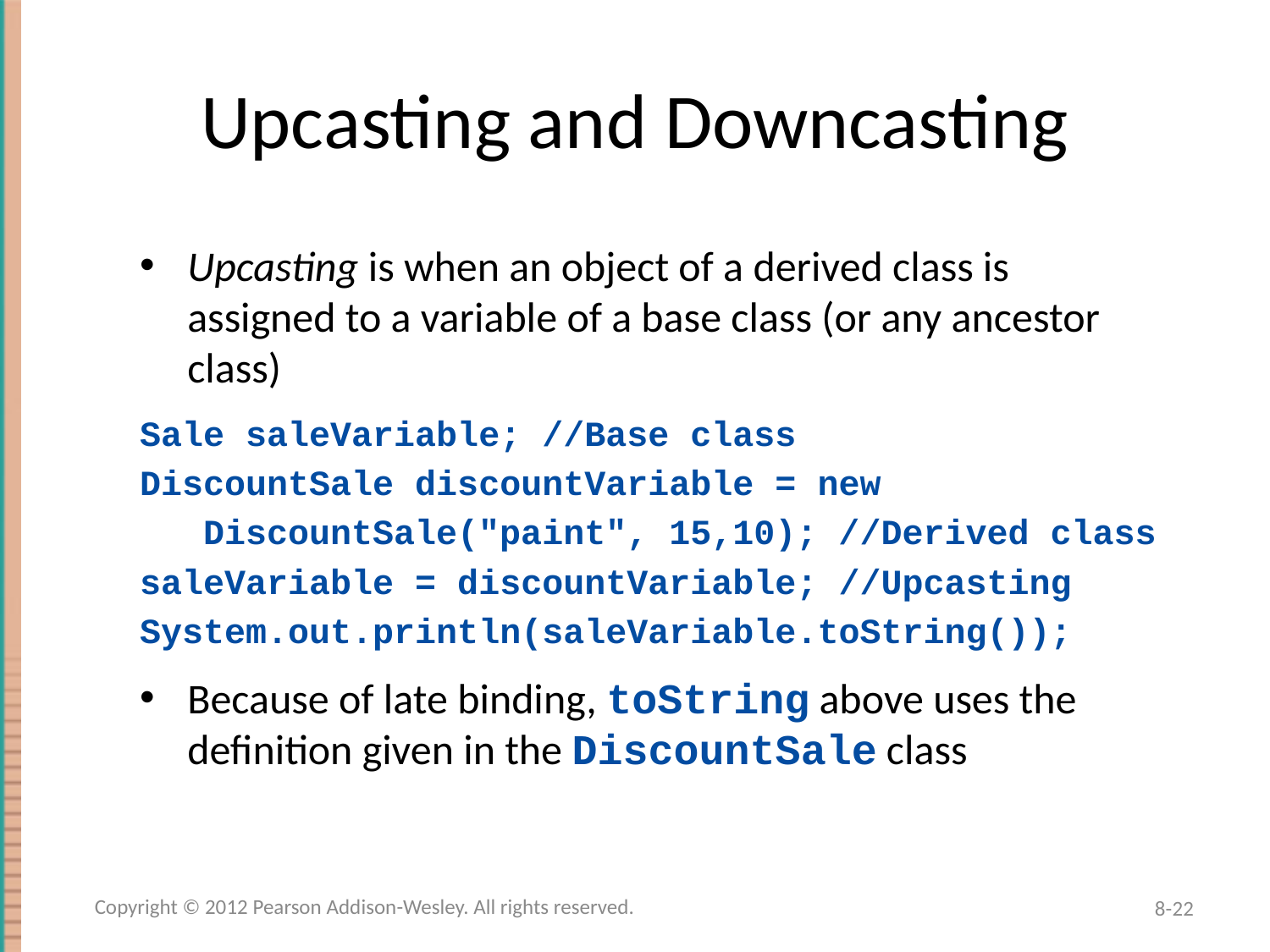

# Upcasting and Downcasting
Upcasting is when an object of a derived class is assigned to a variable of a base class (or any ancestor class)

Sale saleVariable; //Base class
DiscountSale discountVariable = new
   DiscountSale("paint", 15,10); //Derived class
saleVariable = discountVariable; //Upcasting
System.out.println(saleVariable.toString());

Because of late binding, toString above uses the definition given in the DiscountSale class
Copyright © 2012 Pearson Addison-Wesley. All rights reserved.
8-22